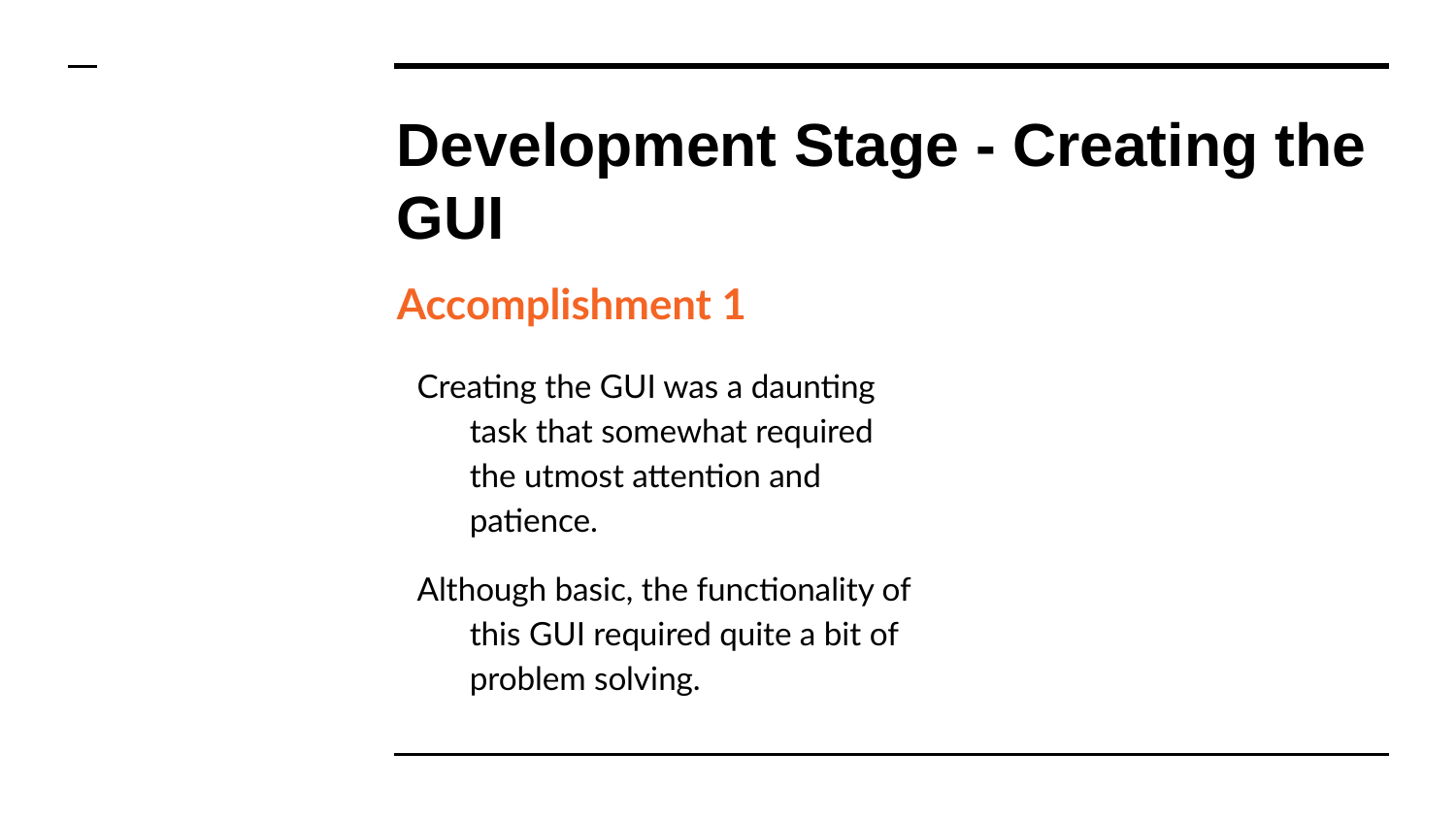

# Development Stage - Creating the GUI
Accomplishment 1
Creating the GUI was a daunting task that somewhat required the utmost attention and patience.
Although basic, the functionality of this GUI required quite a bit of problem solving.